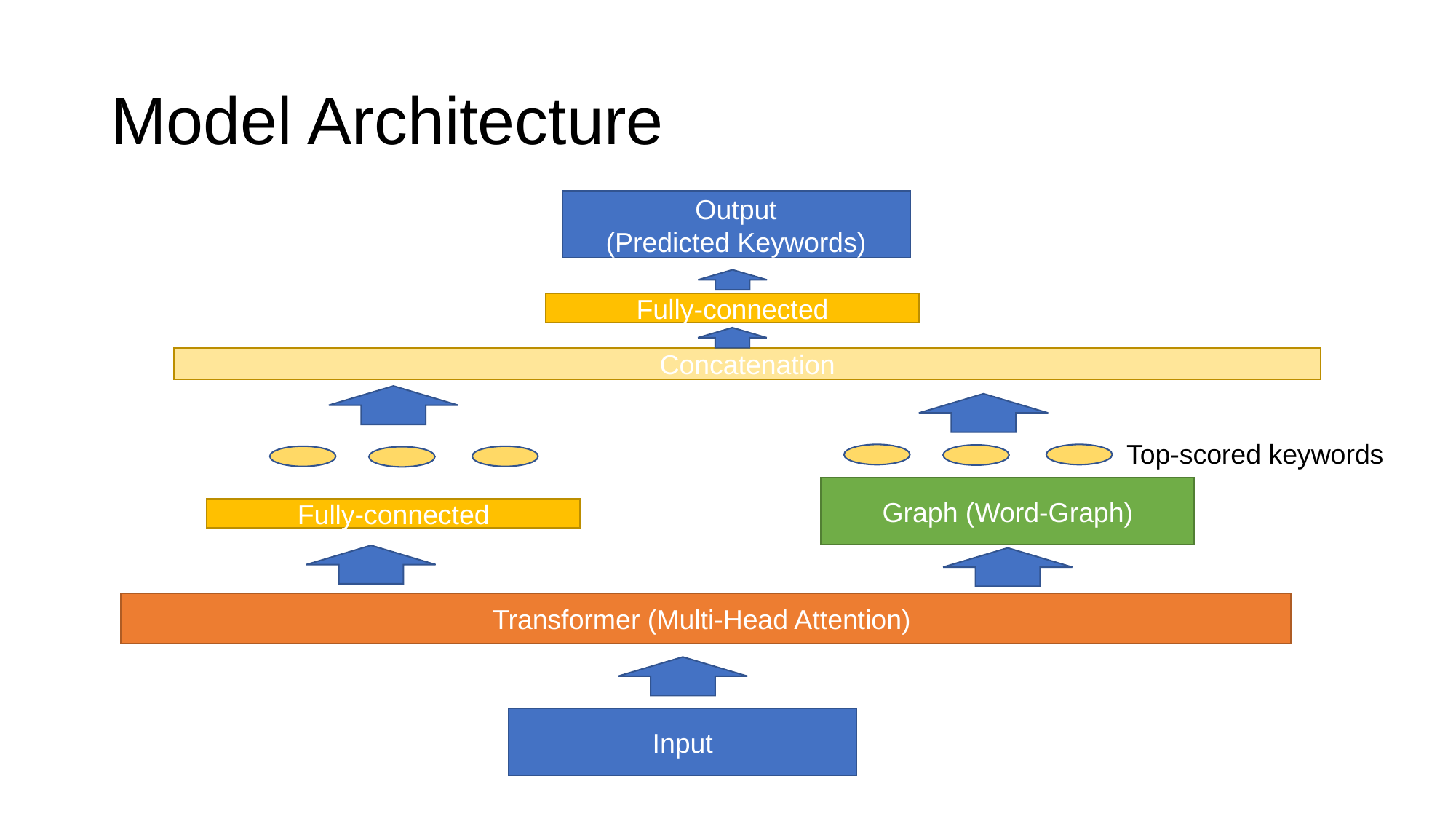

# Model Architecture
Output
(Predicted Keywords)

Fully-connected

Concatenation

Top-scored keywords

Graph (Word-Graph)
Fully-connected

Transformer (Multi-Head Attention)

Input